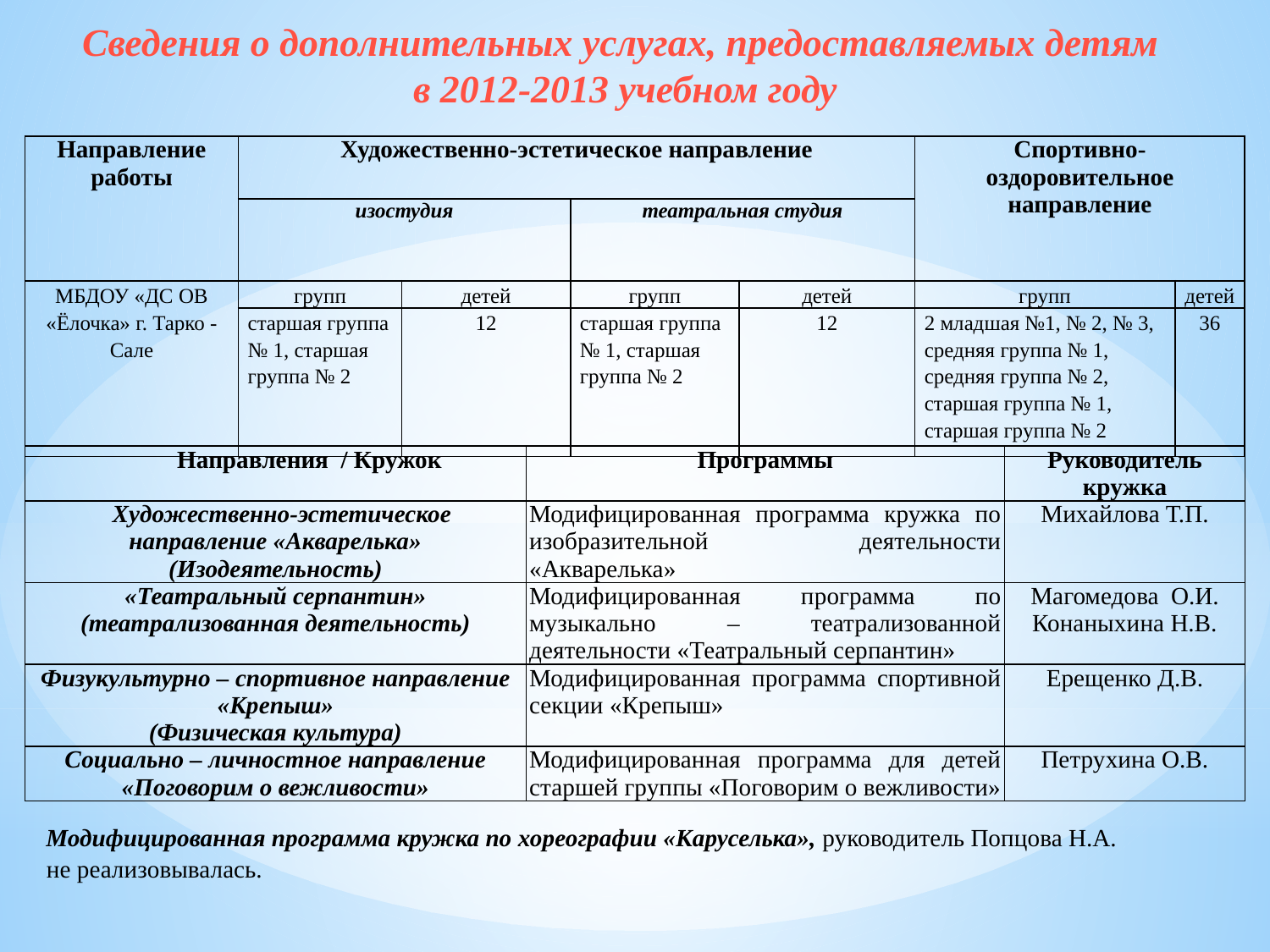

Сведения о дополнительных услугах, предоставляемых детям
в 2012-2013 учебном году
| Направление работы | Художественно-эстетическое направление |  |  |  | Спортивно-оздоровительное направление |  |
| --- | --- | --- | --- | --- | --- | --- |
|  | изостудия |  | театральная студия |  |  |  |
| МБДОУ «ДС ОВ «Ёлочка» г. Тарко - Сале | групп | детей | групп | детей | групп | детей |
|  | старшая группа № 1, старшая группа № 2 | 12 | старшая группа № 1, старшая группа № 2 | 12 | 2 младшая №1, № 2, № 3, средняя группа № 1, средняя группа № 2, старшая группа № 1, старшая группа № 2 | 36 |
| Направления / Кружок | Программы | Руководитель кружка |
| --- | --- | --- |
| Художественно-эстетическое направление «Акварелька» (Изодеятельность) | Модифицированная программа кружка по изобразительной деятельности «Акварелька» | Михайлова Т.П. |
| «Театральный серпантин» (театрализованная деятельность) | Модифицированная программа по музыкально – театрализованной деятельности «Театральный серпантин» | Магомедова О.И. Конаныхина Н.В. |
| Физукультурно – спортивное направление «Крепыш» (Физическая культура) | Модифицированная программа спортивной секции «Крепыш» | Ерещенко Д.В. |
| Социально – личностное направление «Поговорим о вежливости» | Модифицированная программа для детей старшей группы «Поговорим о вежливости» | Петрухина О.В. |
| Модифицированная программа кружка по хореографии «Каруселька», руководитель Попцова Н.А. не реализовывалась. |  |  |